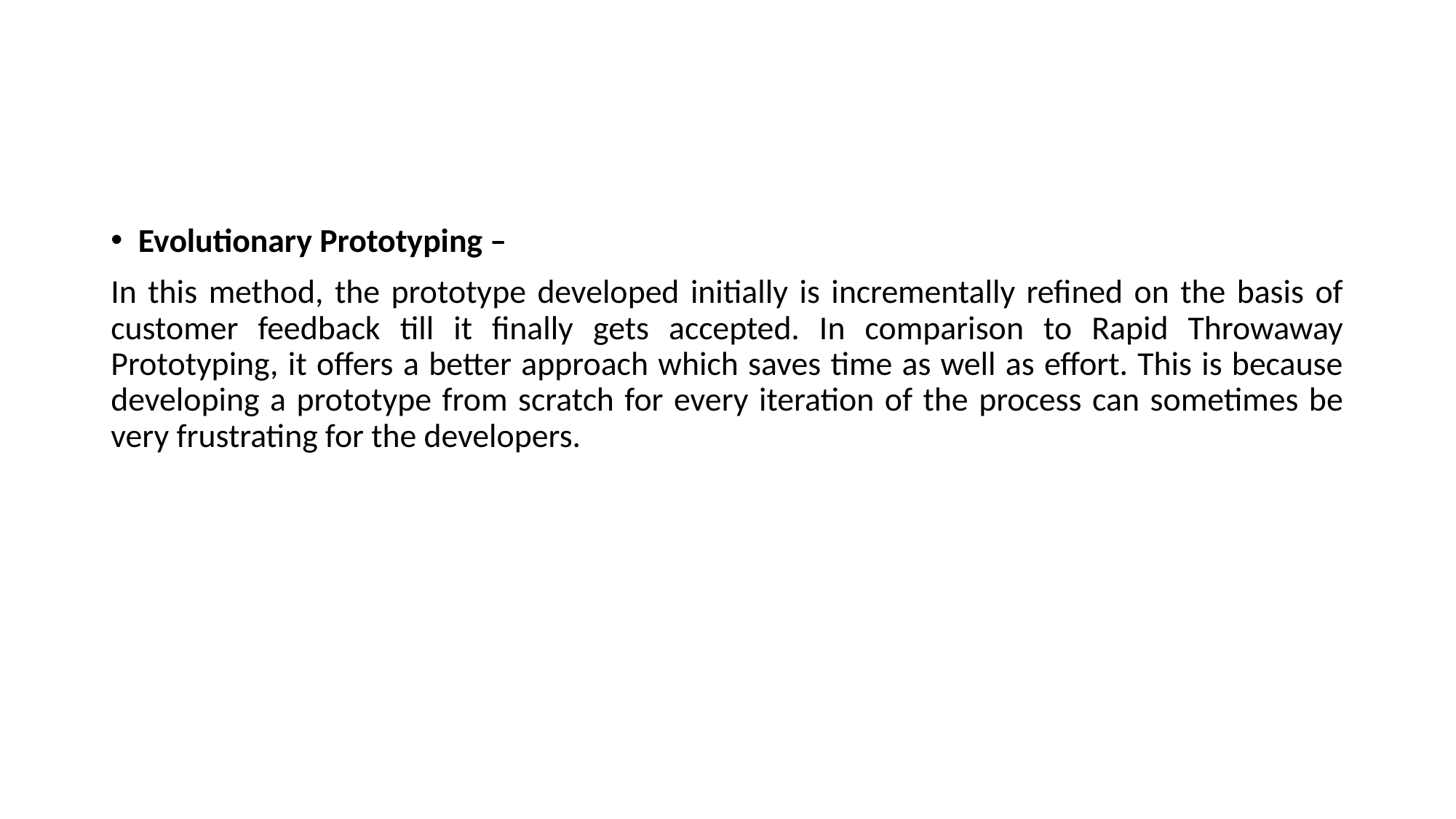

#
Evolutionary Prototyping –
In this method, the prototype developed initially is incrementally refined on the basis of customer feedback till it finally gets accepted. In comparison to Rapid Throwaway Prototyping, it offers a better approach which saves time as well as effort. This is because developing a prototype from scratch for every iteration of the process can sometimes be very frustrating for the developers.